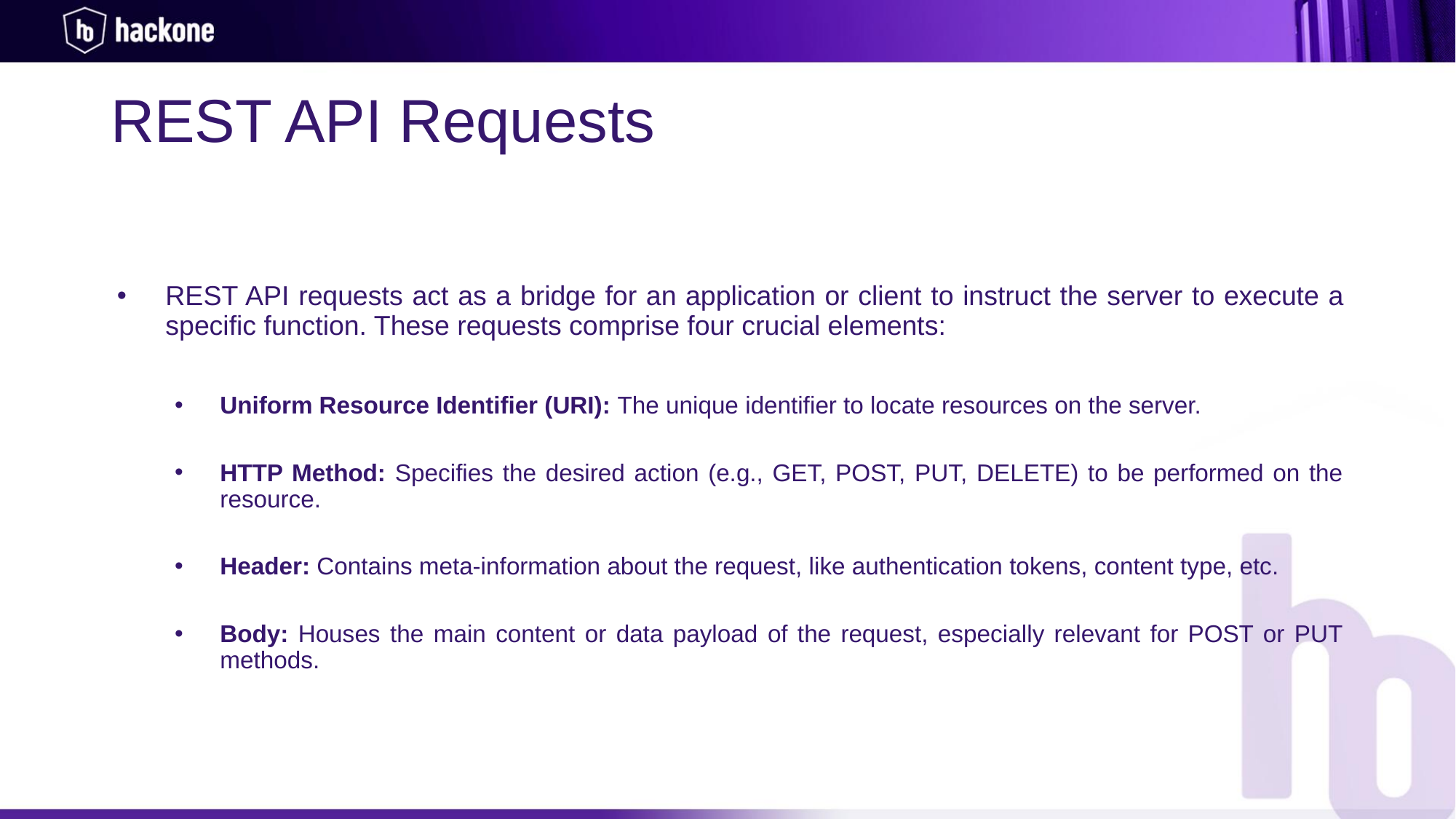

REST API Requests
REST API requests act as a bridge for an application or client to instruct the server to execute a specific function. These requests comprise four crucial elements:

Uniform Resource Identifier (URI): The unique identifier to locate resources on the server.

HTTP Method: Specifies the desired action (e.g., GET, POST, PUT, DELETE) to be performed on the resource.

Header: Contains meta-information about the request, like authentication tokens, content type, etc.

Body: Houses the main content or data payload of the request, especially relevant for POST or PUT methods.